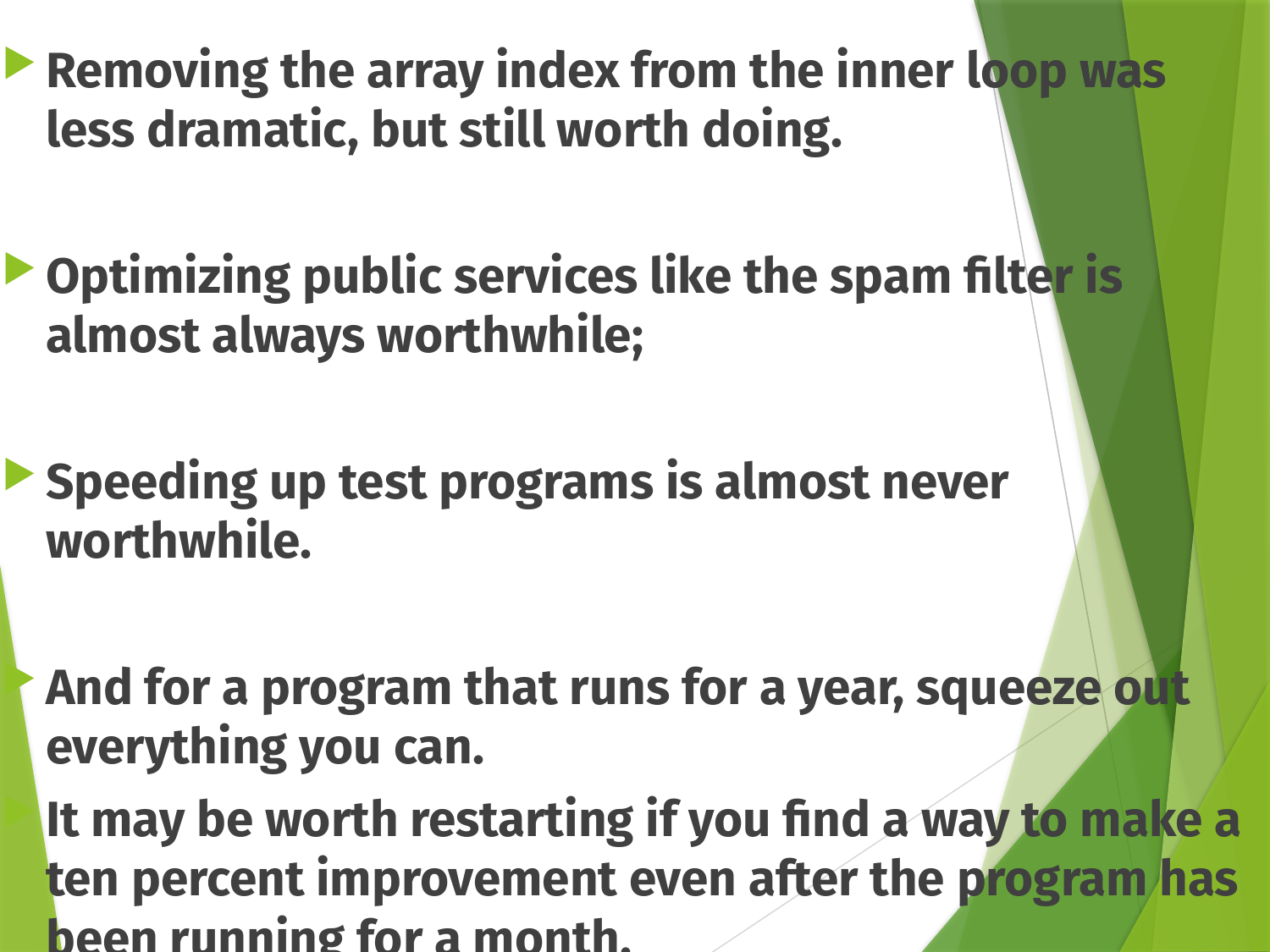

Removing the array index from the inner loop was less dramatic, but still worth doing.

Optimizing public services like the spam filter is almost always worthwhile;

Speeding up test programs is almost never worthwhile.

And for a program that runs for a year, squeeze out everything you can.
It may be worth restarting if you find a way to make a ten percent improvement even after the program has been running for a month.

#